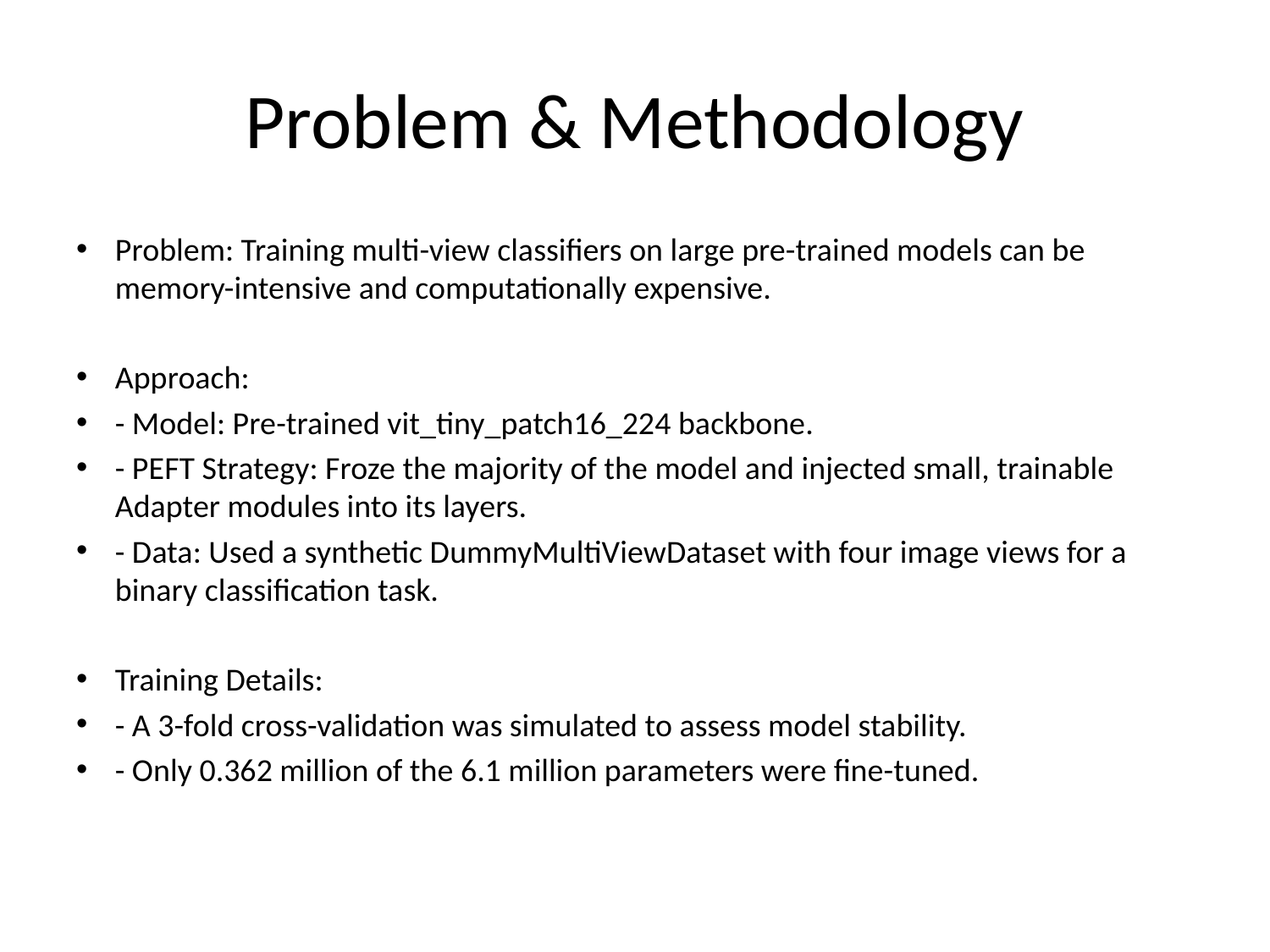

# Problem & Methodology
Problem: Training multi-view classifiers on large pre-trained models can be memory-intensive and computationally expensive.

Approach:
- Model: Pre-trained vit_tiny_patch16_224 backbone.
- PEFT Strategy: Froze the majority of the model and injected small, trainable Adapter modules into its layers.
- Data: Used a synthetic DummyMultiViewDataset with four image views for a binary classification task.

Training Details:
- A 3-fold cross-validation was simulated to assess model stability.
- Only 0.362 million of the 6.1 million parameters were fine-tuned.